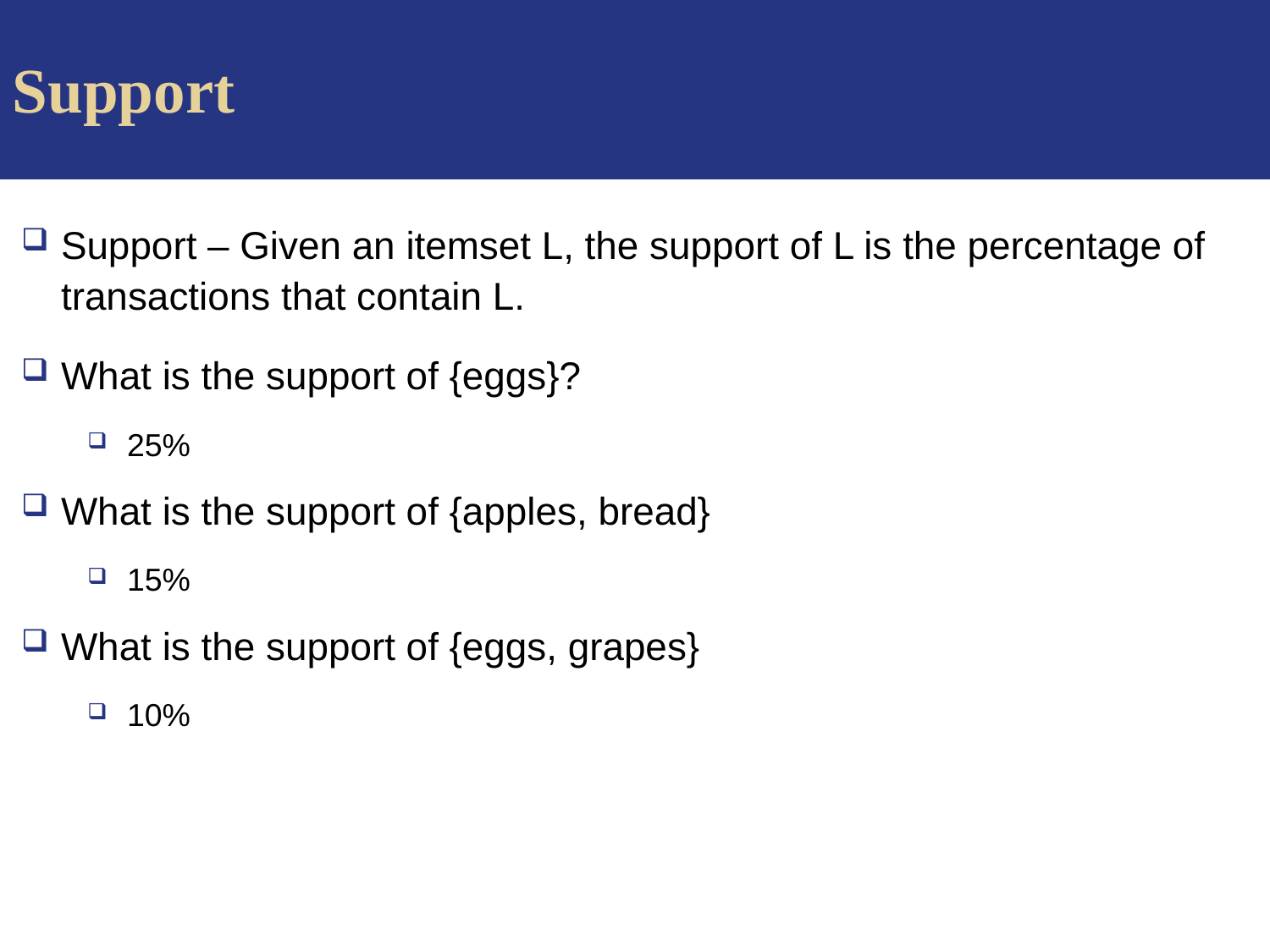

Support
Support – Given an itemset L, the support of L is the percentage of transactions that contain L.
What is the support of {eggs}?
25%
What is the support of {apples, bread}
15%
What is the support of {eggs, grapes}
10%